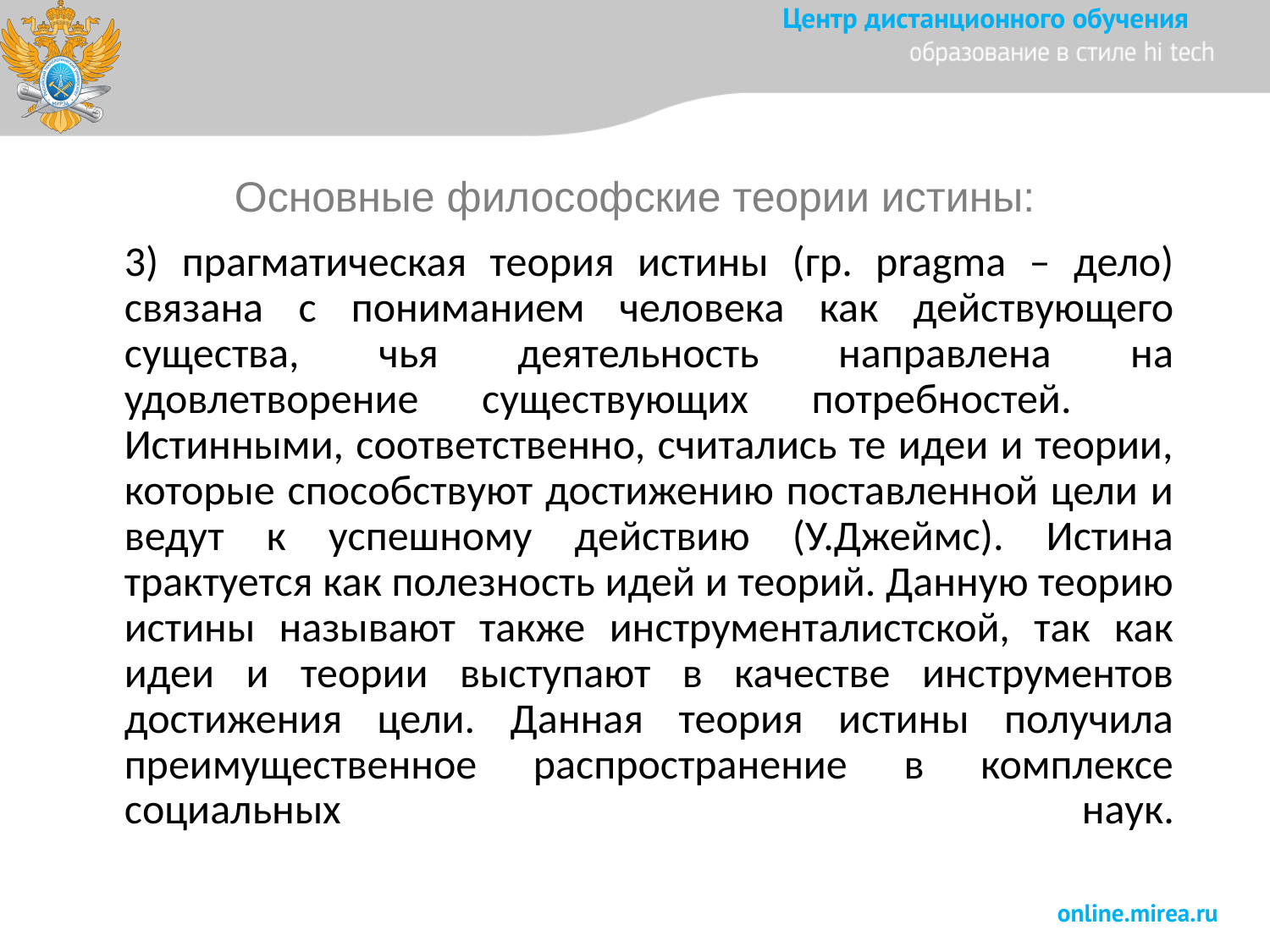

Основные философские теории истины:
# 3) прагматическая теория истины (гр. pragma – дело) связана с пониманием человека как действующего существа, чья деятельность направлена на удовлетворение существующих потребностей. 	Истинными, соответственно, считались те идеи и теории, которые способствуют достижению поставленной цели и ведут к успешному действию (У.Джеймс). Истина трактуется как полезность идей и теорий. Данную теорию истины называют также инструменталистской, так как идеи и теории выступают в качестве инструментов достижения цели. Данная теория истины получила преимущественное распространение в комплексе социальных наук.